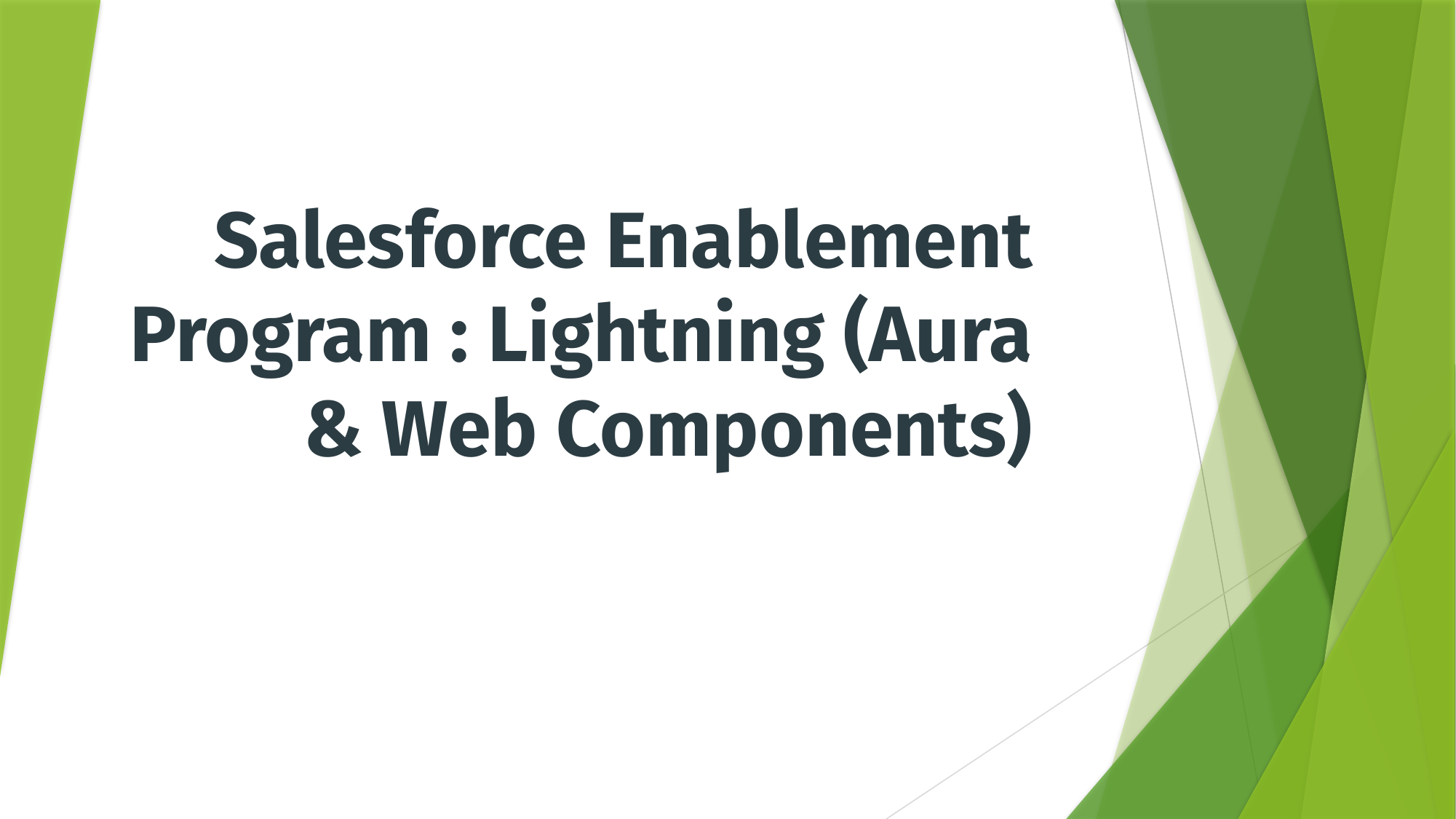

# Salesforce Enablement Program : Lightning (Aura & Web Components)